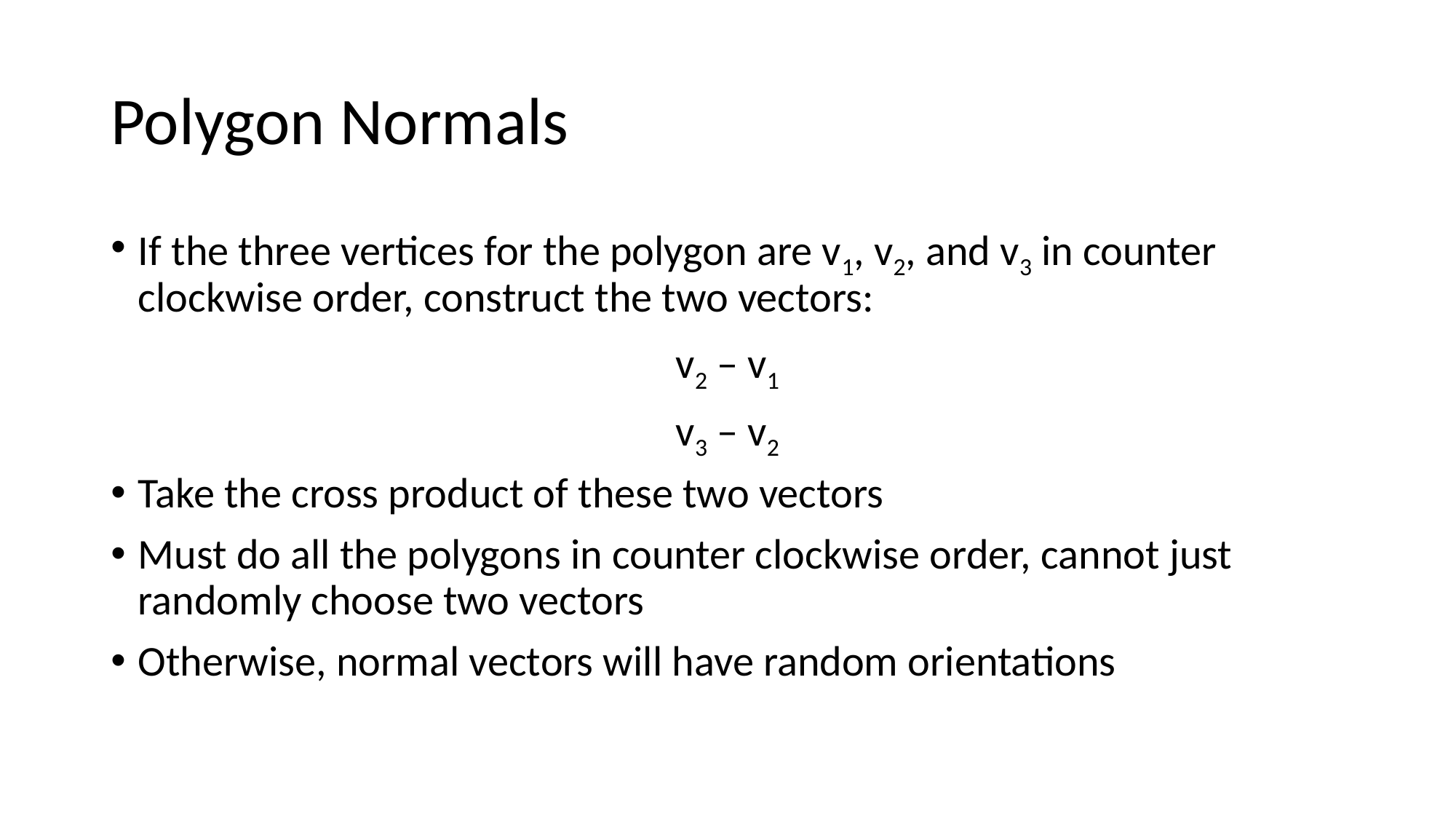

# Polygon Normals
If the three vertices for the polygon are v1, v2, and v3 in counter clockwise order, construct the two vectors:
v2 – v1
v3 – v2
Take the cross product of these two vectors
Must do all the polygons in counter clockwise order, cannot just randomly choose two vectors
Otherwise, normal vectors will have random orientations